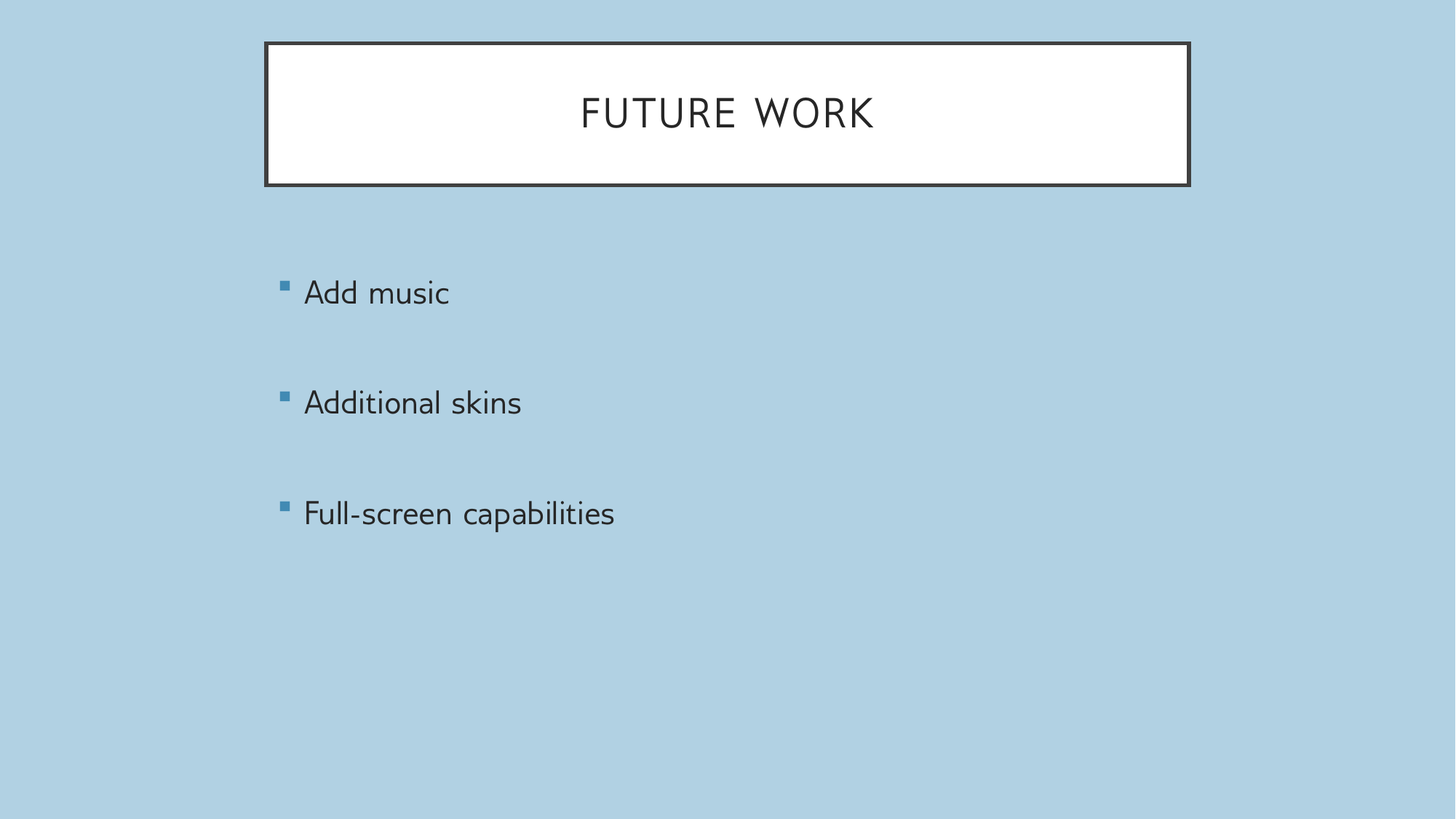

# Future Work
Add music

Additional skins

Full-screen capabilities